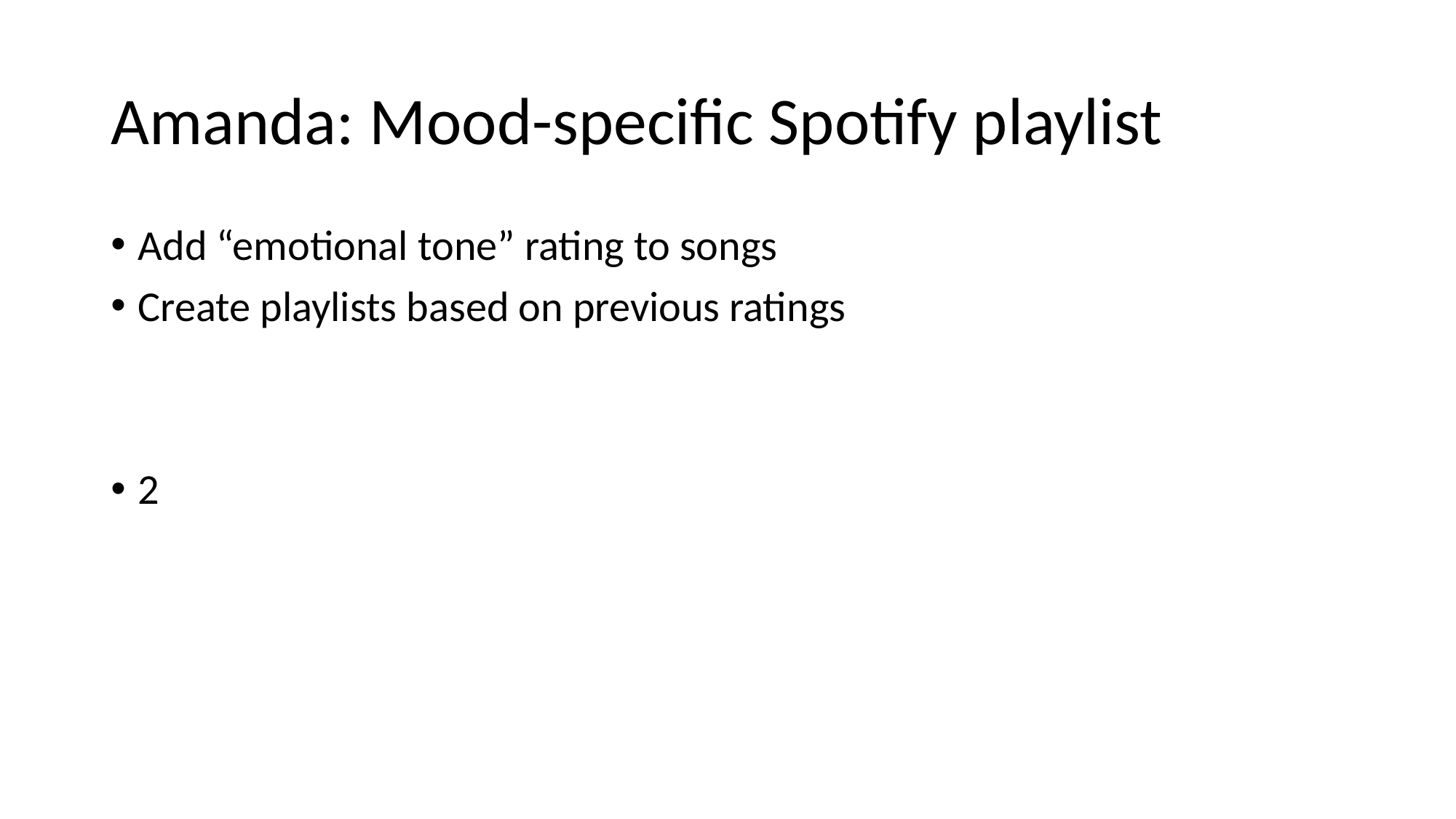

# Amanda: Mood-specific Spotify playlist
Add “emotional tone” rating to songs
Create playlists based on previous ratings

2